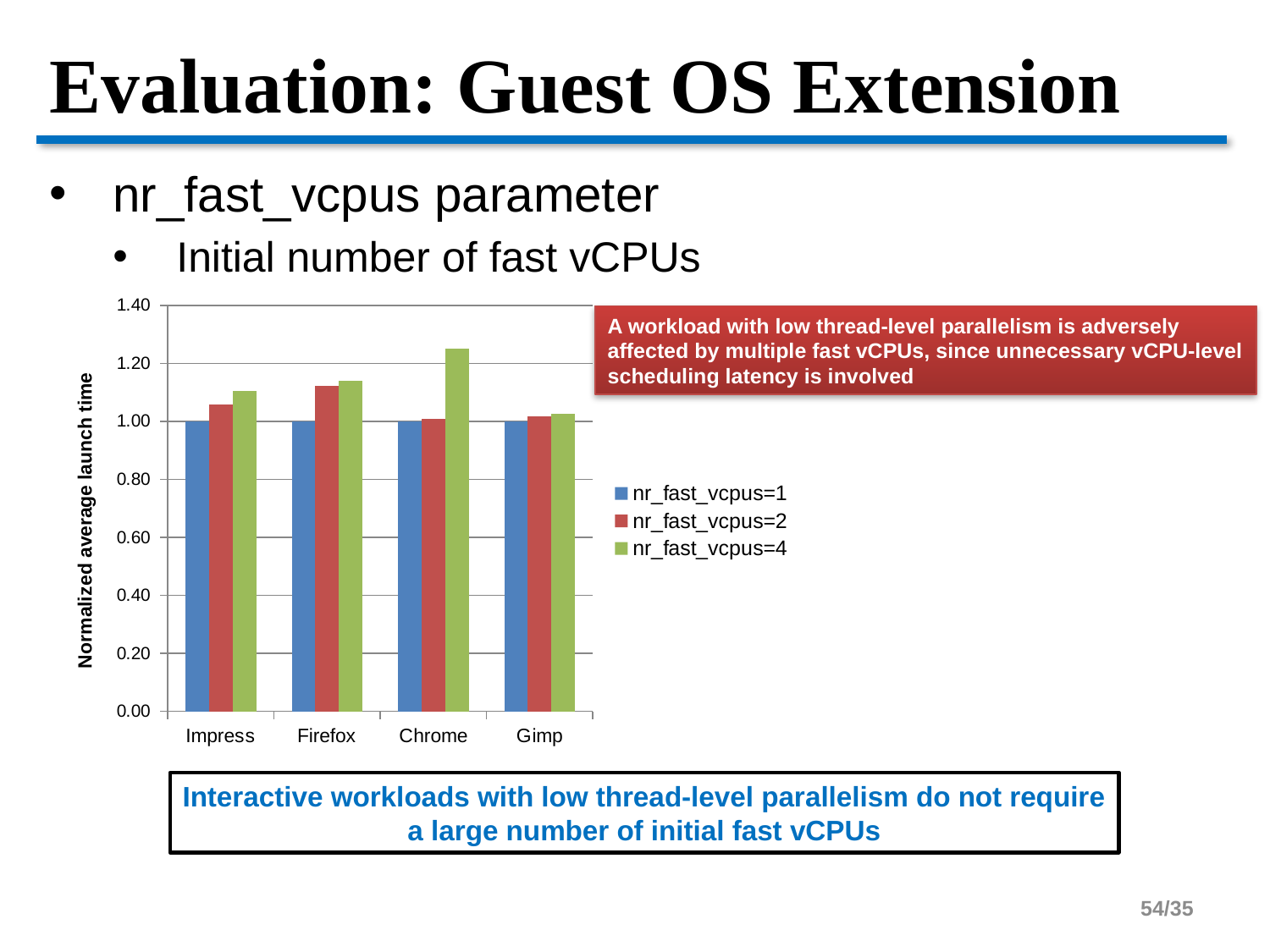

# Evaluation: Guest OS Extension
nr_fast_vcpus parameter
Initial number of fast vCPUs

### Chart

| Category | nr_fast_vcpus=1 | nr_fast_vcpus=2 | nr_fast_vcpus=4 |
|---|---|---|---|
| Impress | 1.0 | 1.0576020925538065 | 1.1050067761592919 |
| Firefox | 1.0 | 1.122797677269182 | 1.1404534029987496 |
| Chrome | 1.0 | 1.0090647021140295 | 1.2513025838137946 |
| Gimp | 1.0 | 1.0186713712641506 | 1.0275825029778782 |
A workload with low thread-level parallelism is adversely
affected by multiple fast vCPUs, since unnecessary vCPU-level
scheduling latency is involved
Interactive workloads with low thread-level parallelism do not require
a large number of initial fast vCPUs
54/35